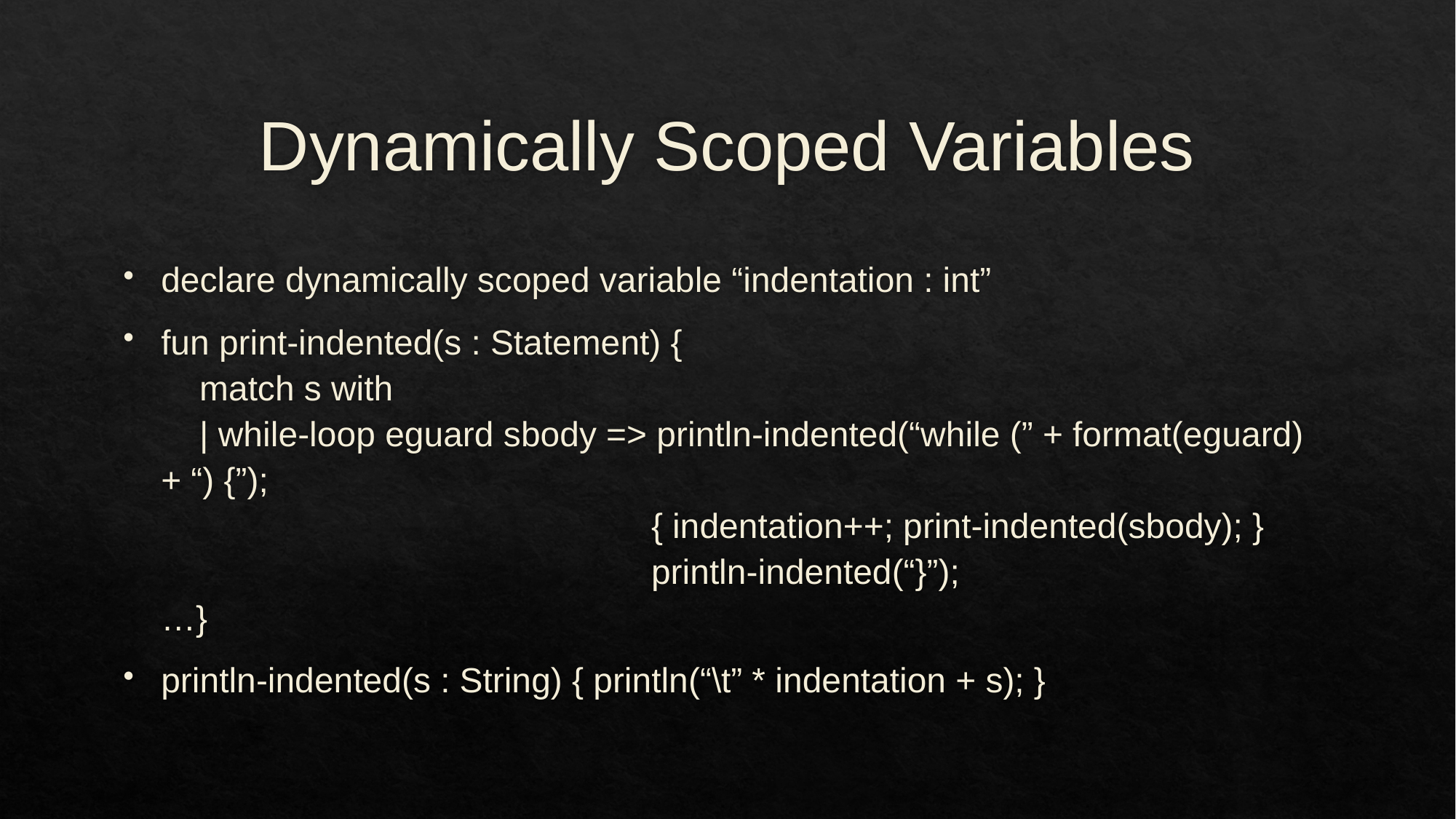

# Dynamically Scoped Variables
declare dynamically scoped variable “indentation : int”
fun print-indented(s : Statement) {
    match s with
    | while-loop eguard sbody => println-indented(“while (” + format(eguard) + “) {”);
                                                   { indentation++; print-indented(sbody); }
                                                   println-indented(“}”);
…}
println-indented(s : String) { println(“\t” * indentation + s); }